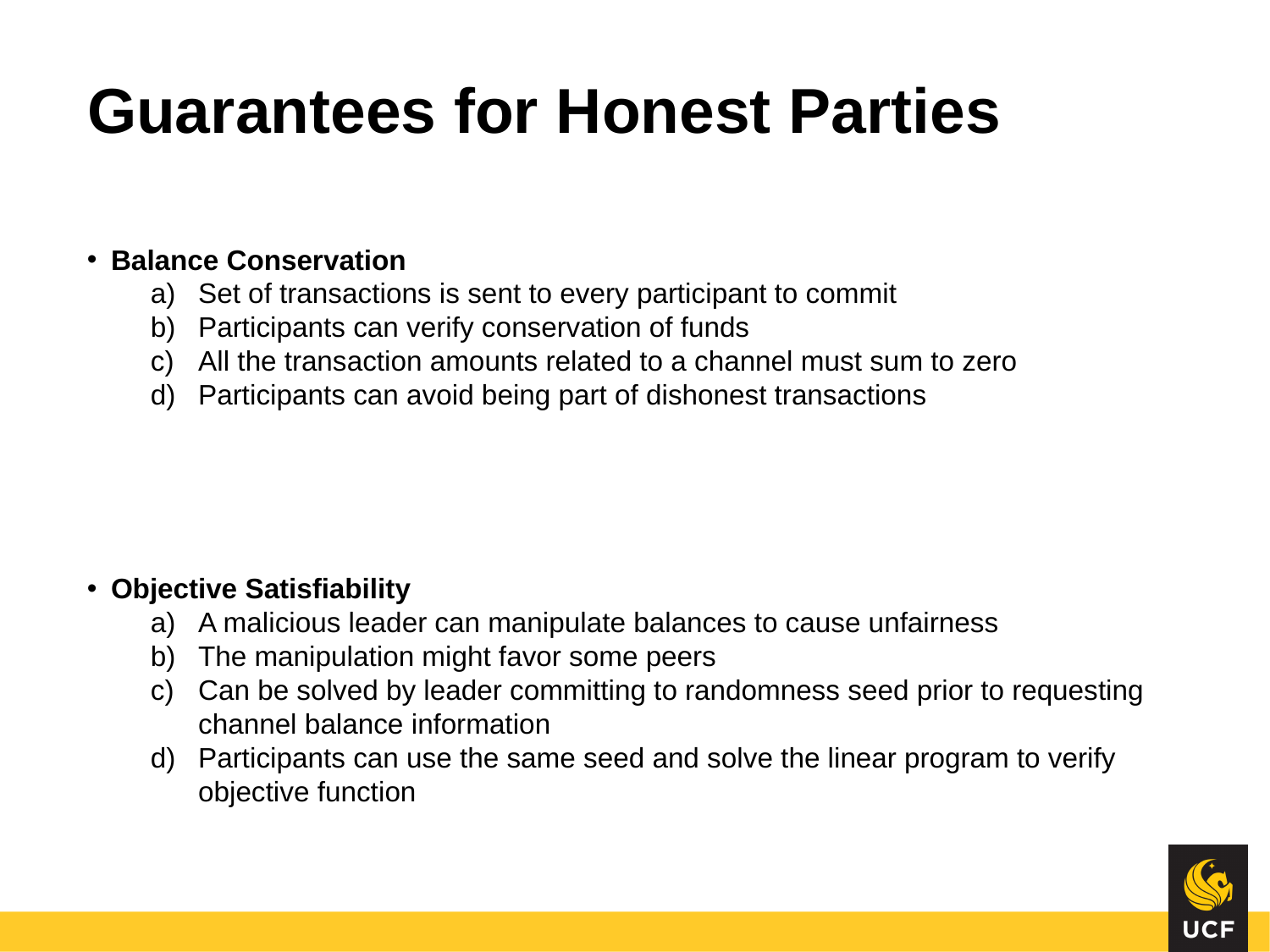

# Guarantees for Honest Parties
Balance Conservation
Set of transactions is sent to every participant to commit
Participants can verify conservation of funds
All the transaction amounts related to a channel must sum to zero
Participants can avoid being part of dishonest transactions

Objective Satisfiability
A malicious leader can manipulate balances to cause unfairness
The manipulation might favor some peers
Can be solved by leader committing to randomness seed prior to requesting channel balance information
Participants can use the same seed and solve the linear program to verify objective function